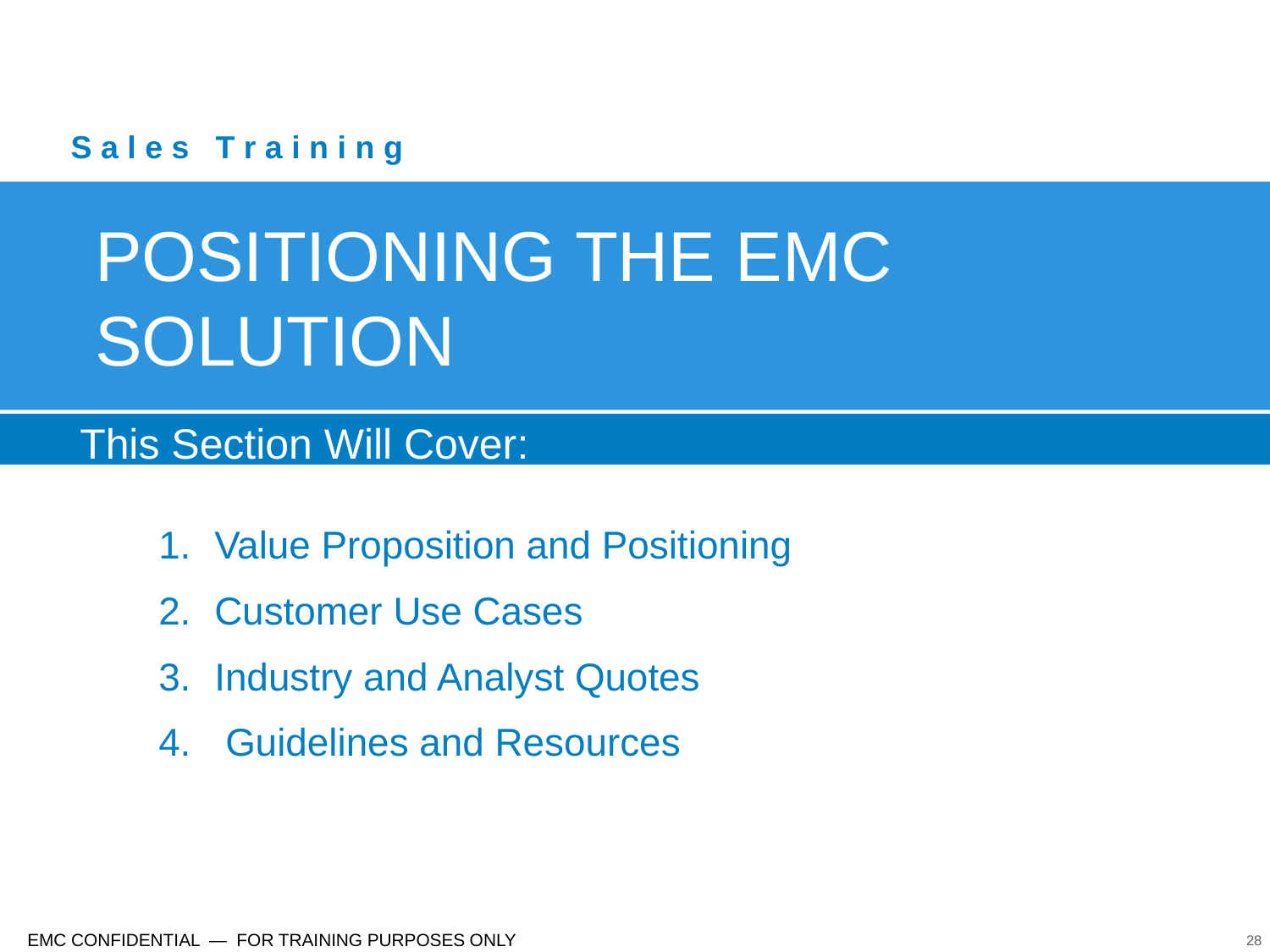

S a l e s   T r a i n i n g

POSITIONING THE EMC SOLUTION

This Section Will Cover:

Value Proposition and Positioning
Customer Use Cases
Industry and Analyst Quotes
 Guidelines and Resources